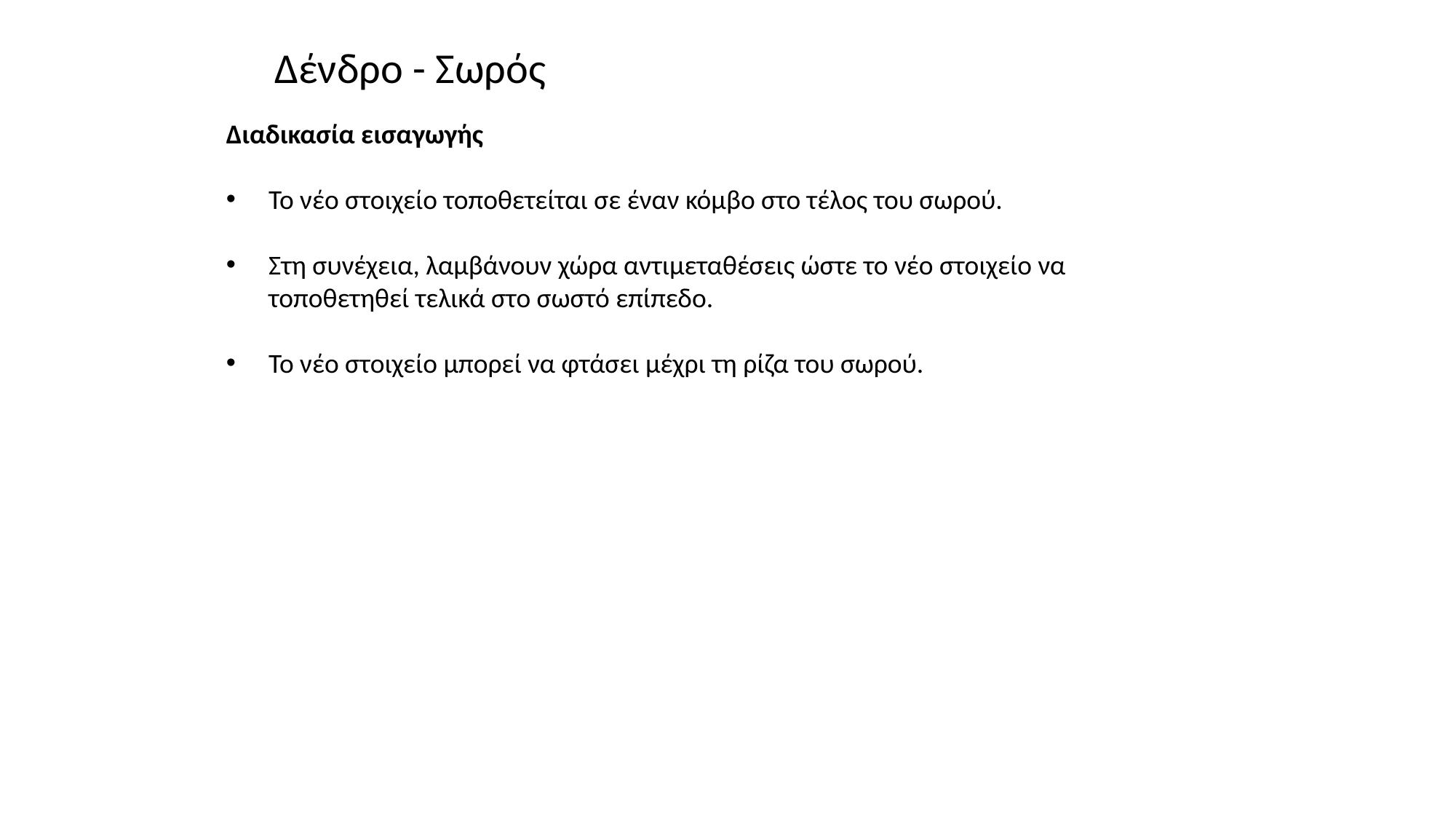

# Δένδρο - Σωρός
Διαδικασία εισαγωγής

Το νέο στοιχείο τοποθετείται σε έναν κόμβο στο τέλος του σωρού.

Στη συνέχεια, λαμβάνουν χώρα αντιμεταθέσεις ώστε το νέο στοιχείο να τοποθετηθεί τελικά στο σωστό επίπεδο.

Το νέο στοιχείο μπορεί να φτάσει μέχρι τη ρίζα του σωρού.